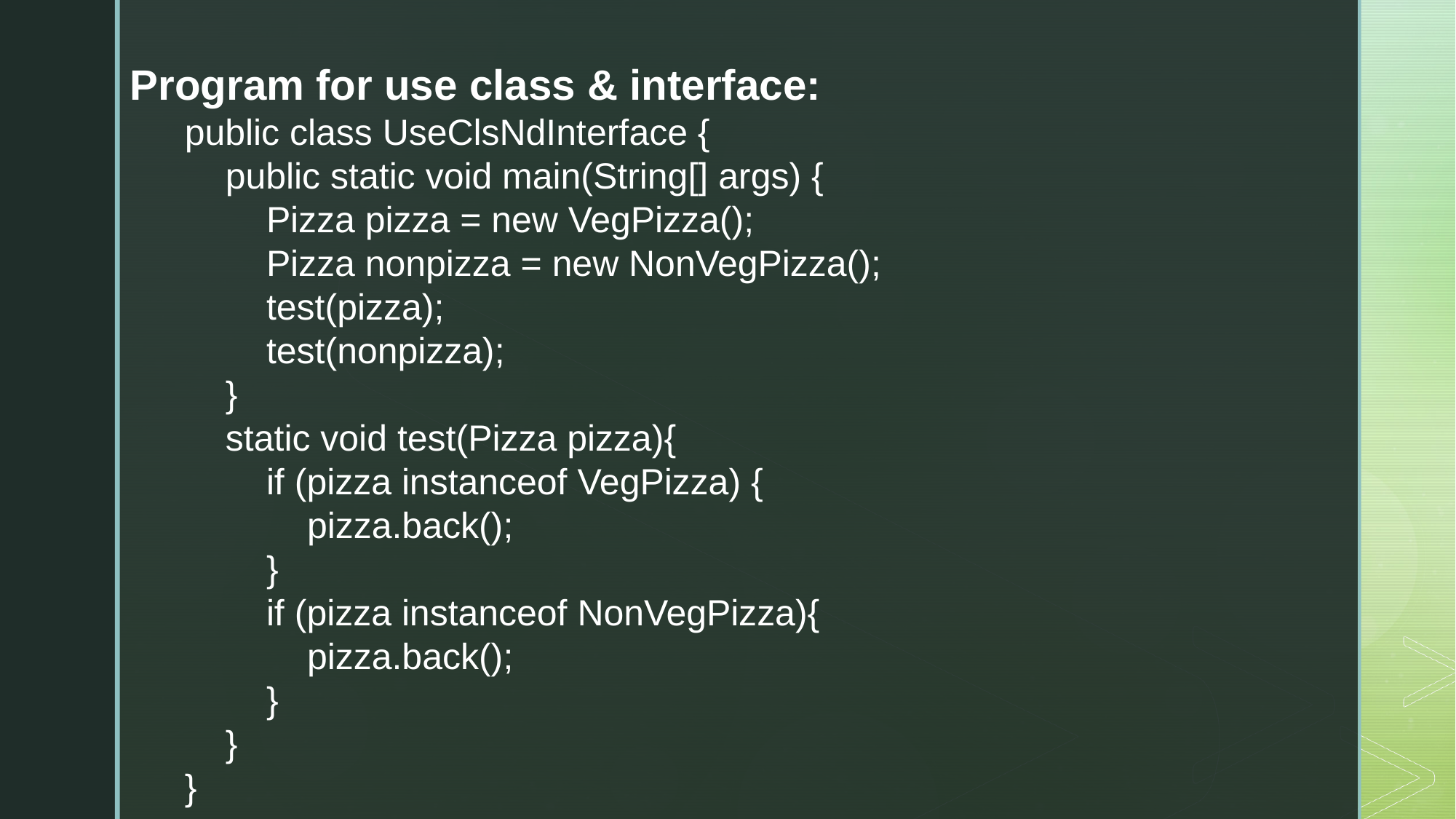

Program for use class & interface:
public class UseClsNdInterface {
    public static void main(String[] args) {
        Pizza pizza = new VegPizza();
        Pizza nonpizza = new NonVegPizza();
        test(pizza);
        test(nonpizza);
    }
    static void test(Pizza pizza){
        if (pizza instanceof VegPizza) {
            pizza.back();
        }
        if (pizza instanceof NonVegPizza){
            pizza.back();
        }
    }
}